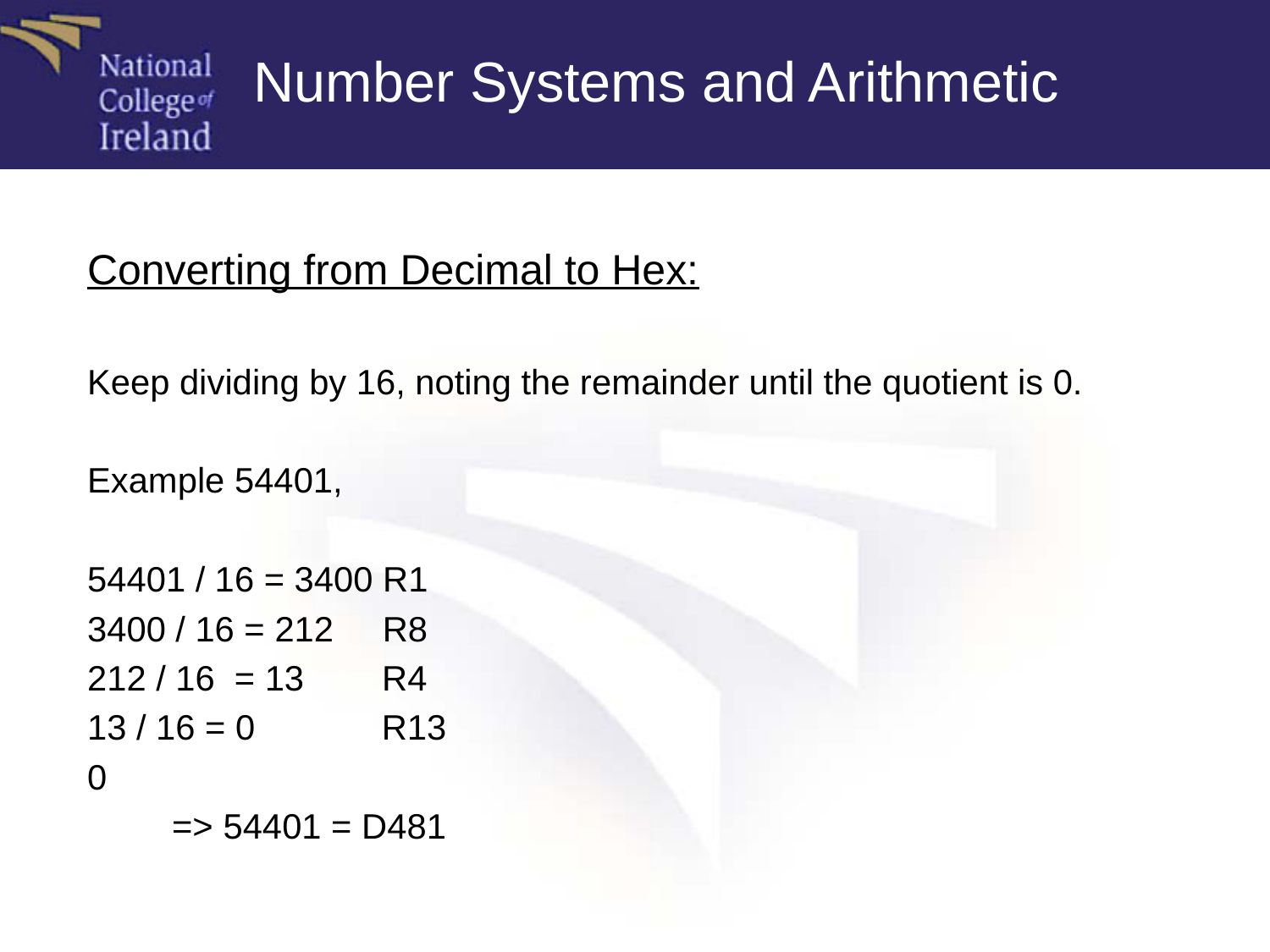

Number Systems and Arithmetic
Converting from Decimal to Hex:

Keep dividing by 16, noting the remainder until the quotient is 0.

Example 54401,

54401 / 16 = 3400 R1
3400 / 16 = 212     R8
212 / 16  = 13        R4
13 / 16 = 0             R13
0
	=> 54401 = D481